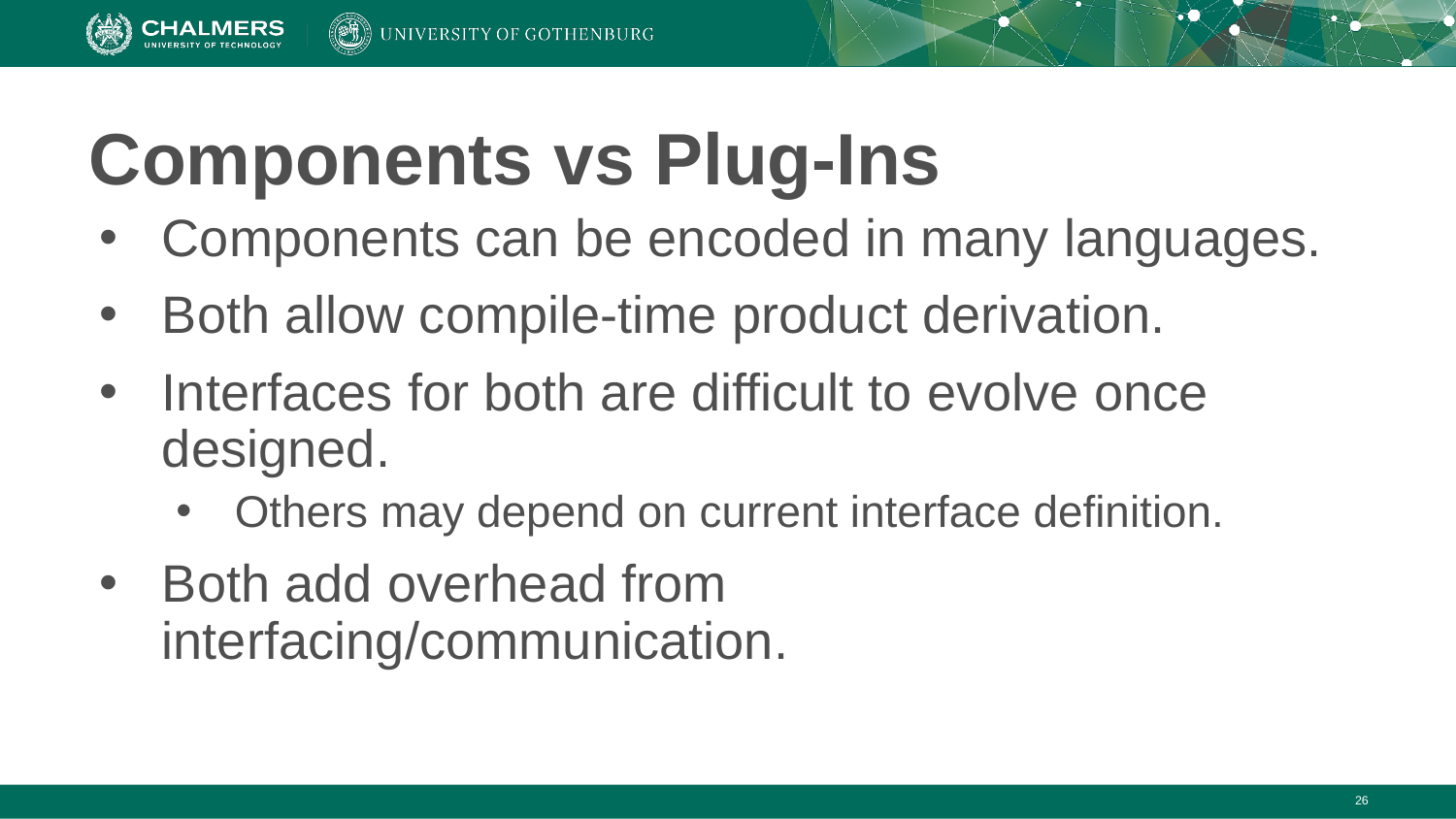

# Components vs Plug-Ins
Components can be encoded in many languages.
Both allow compile-time product derivation.
Interfaces for both are difficult to evolve once designed.
Others may depend on current interface definition.
Both add overhead from interfacing/communication.
26